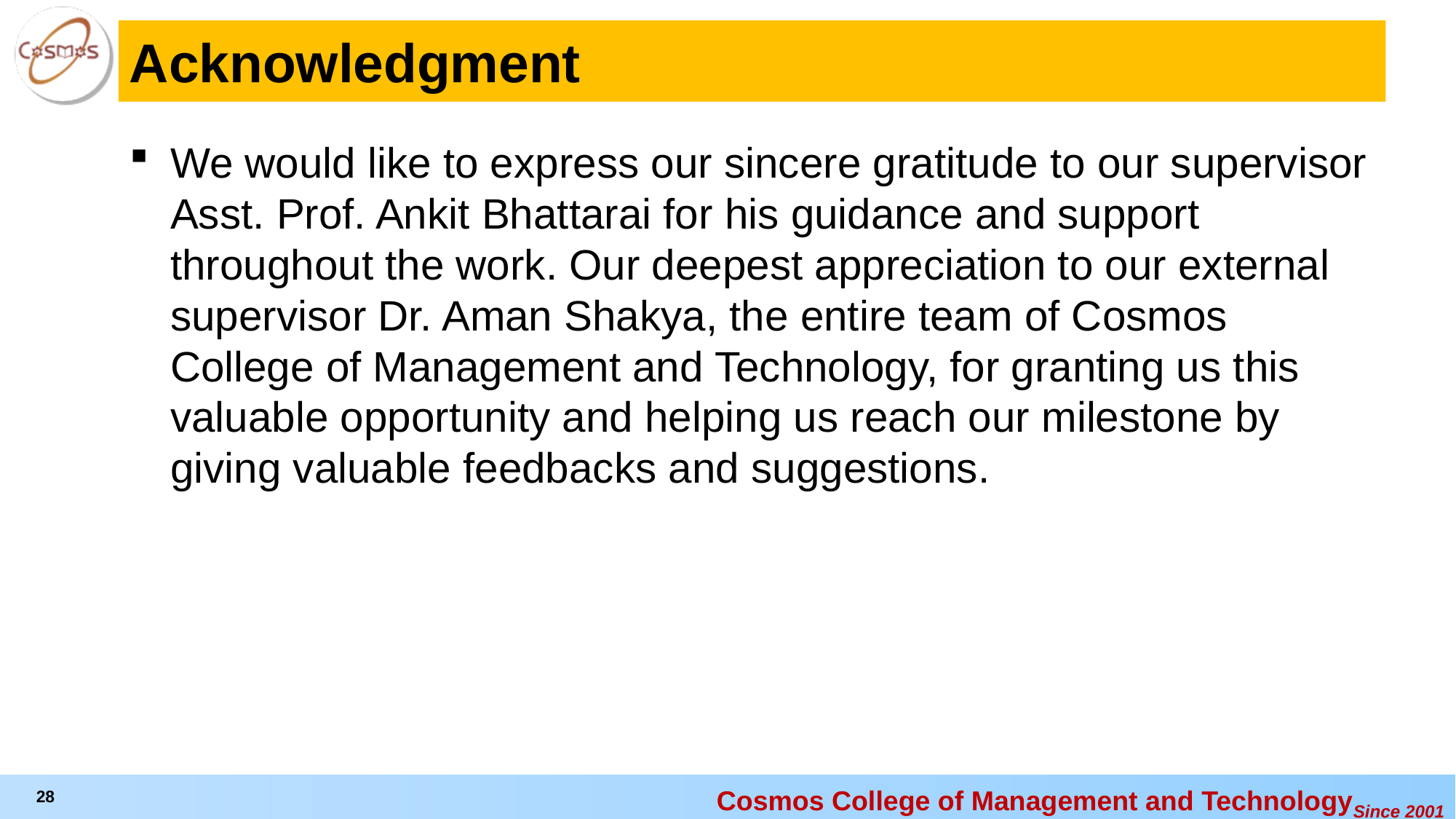

# Acknowledgment
We would like to express our sincere gratitude to our supervisor Asst. Prof. Ankit Bhattarai for his guidance and support throughout the work. Our deepest appreciation to our external supervisor Dr. Aman Shakya, the entire team of Cosmos College of Management and Technology, for granting us this valuable opportunity and helping us reach our milestone by giving valuable feedbacks and suggestions.